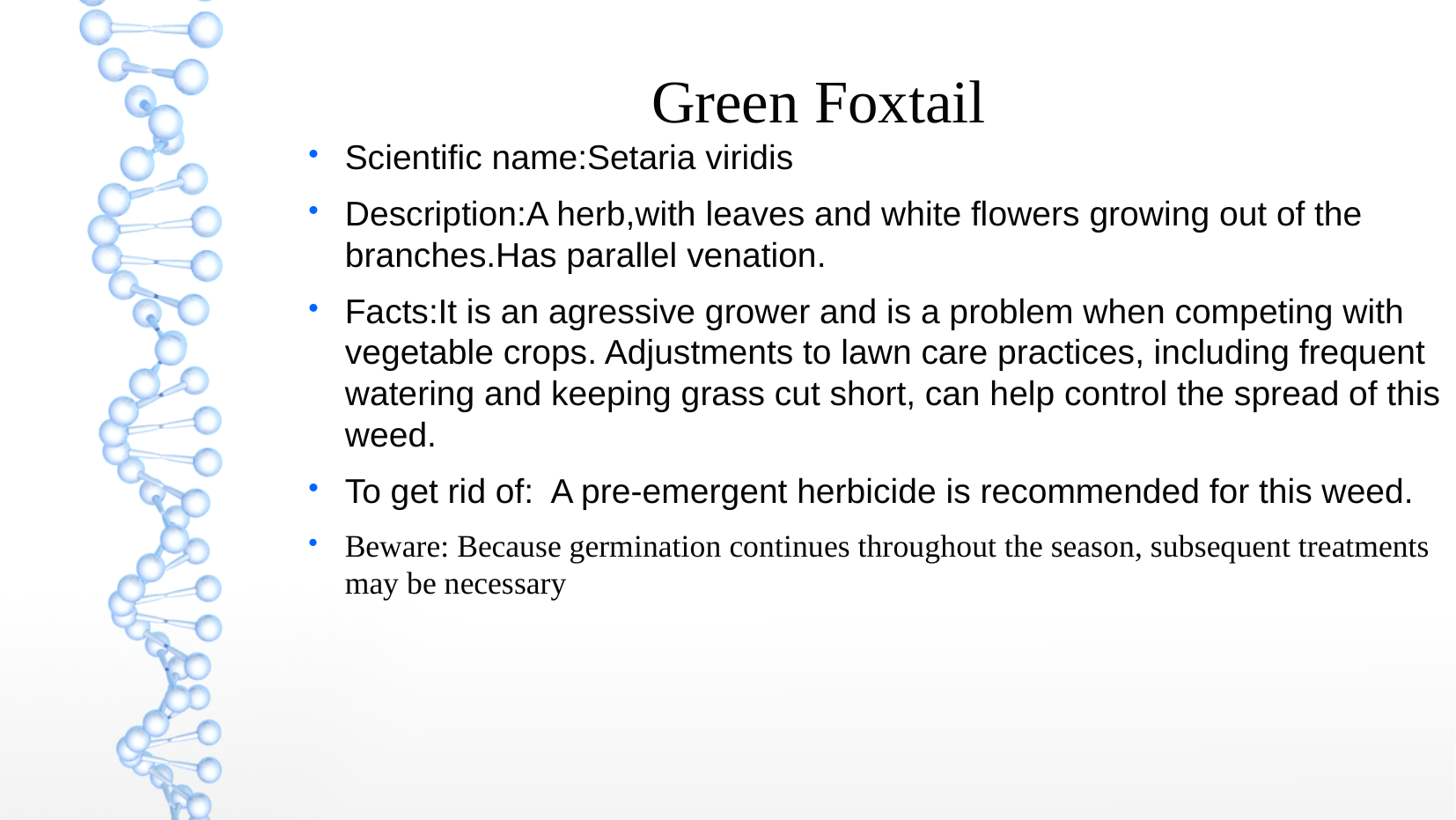

Green Foxtail
Scientific name:Setaria viridis
Description:A herb,with leaves and white flowers growing out of the branches.Has parallel venation.
Facts:It is an agressive grower and is a problem when competing with vegetable crops. Adjustments to lawn care practices, including frequent watering and keeping grass cut short, can help control the spread of this weed.
To get rid of:  A pre-emergent herbicide is recommended for this weed.
Beware: Because germination continues throughout the season, subsequent treatments may be necessary